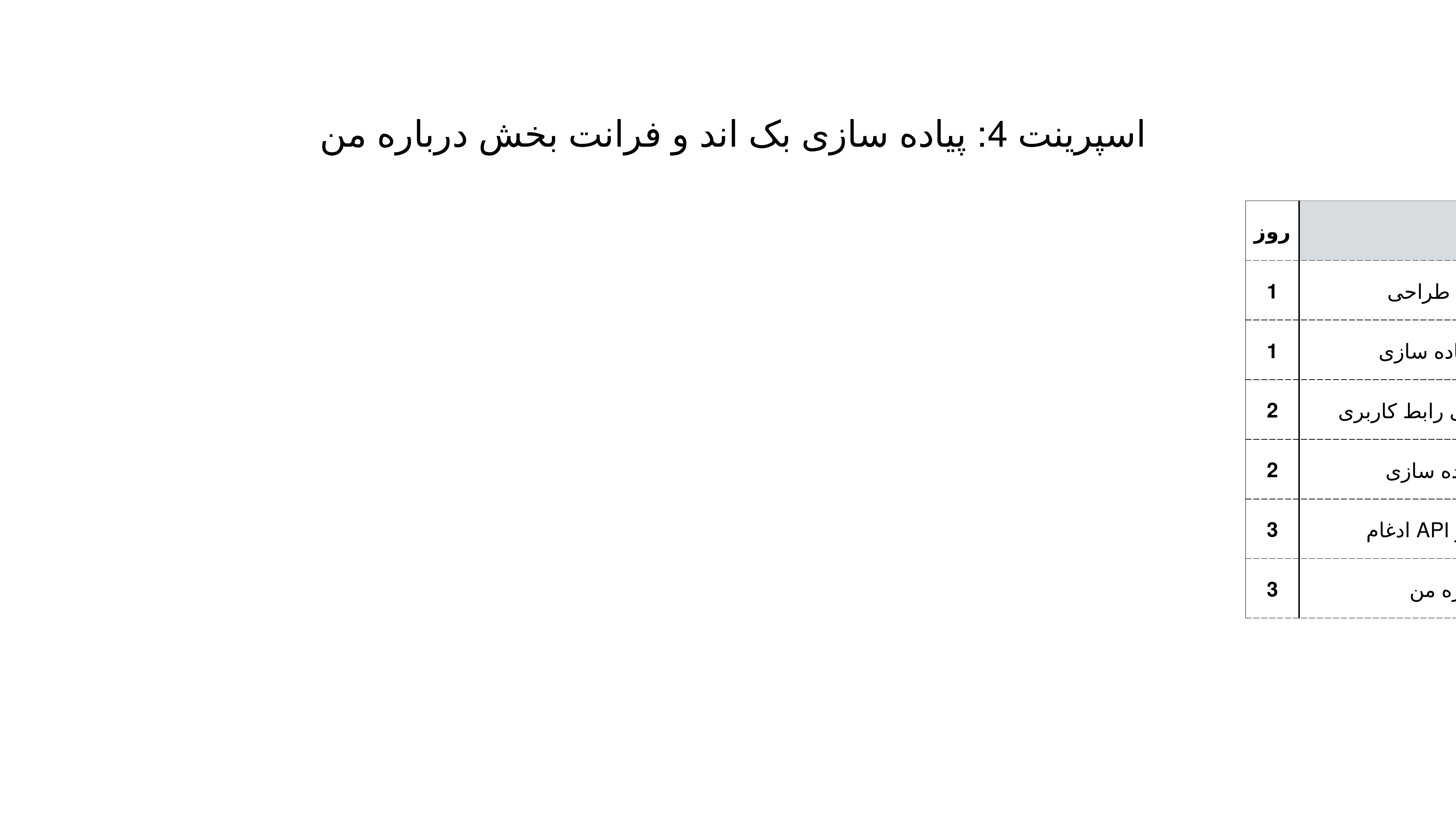

اسپرینت 4: پیاده سازی بک اند و فرانت بخش درباره من
| روز | وظایف | مسئول | زمان تخمینی |
| --- | --- | --- | --- |
| 1 | طراحی API برای مدیریت اطلاعات "درباره من" | عرفان، حمیدرضا | 2 ساعت |
| 1 | پیاده سازی API بک اند برای اطلاعات "درباره من" | عرفان، حمیدرضا | 3 ساعت |
| 2 | طراحی رابط کاربری (UI) برای بخش "درباره من" در فرانت | حمیدرضا | 2 ساعت |
| 2 | پیاده سازی UI برای بخش "درباره من" در فرانت | حمیدرضا | 3 ساعت |
| 3 | ادغام API بک اند و UI فرانت برای بخش "درباره من" | عرفان، حمیدرضا | 2 ساعت |
| 3 | تست واحد و ادغام برای بخش "درباره من" | عرفان، حمیدرضا | 1 ساعت |